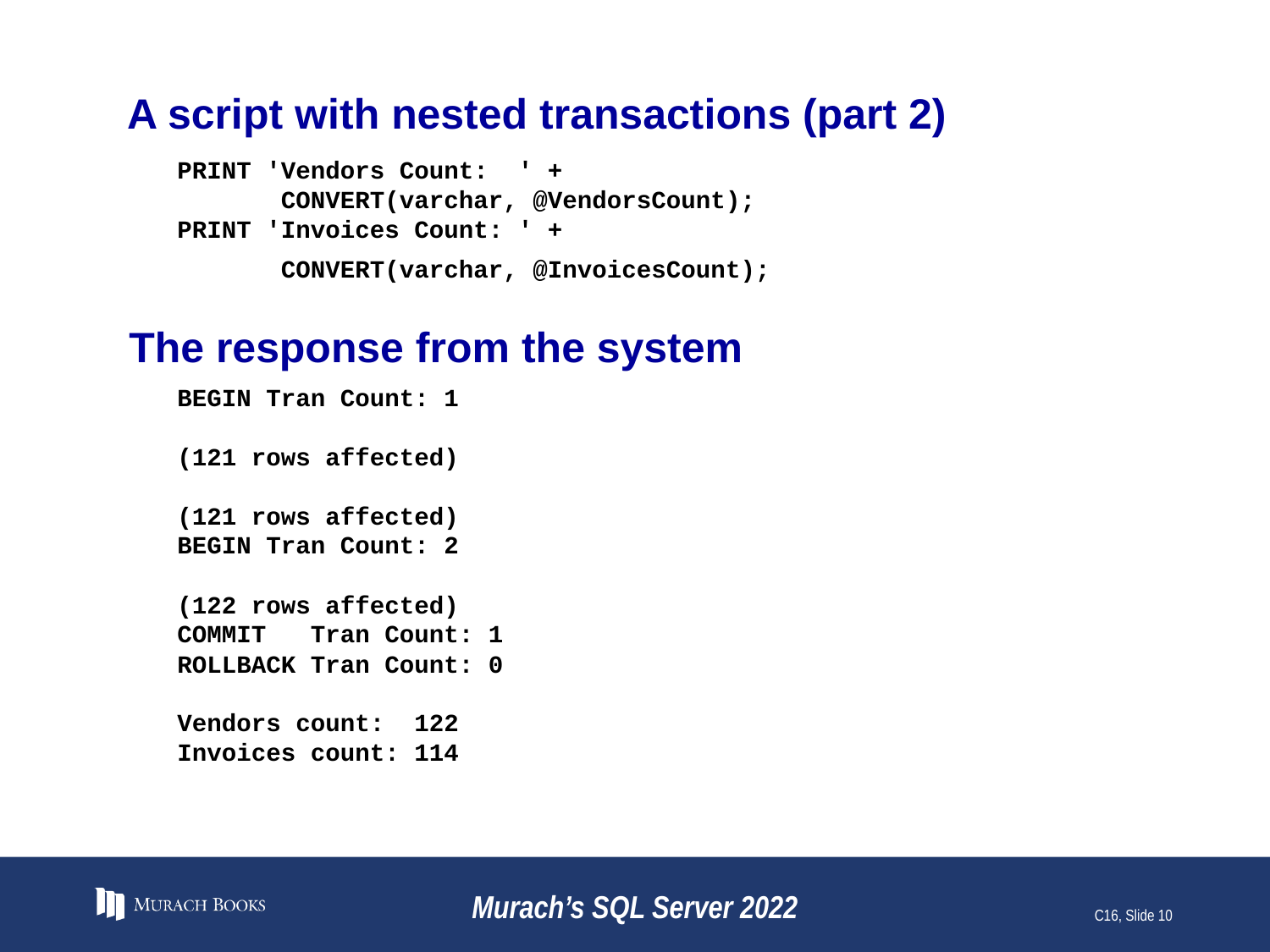

# A script with nested transactions (part 2)
PRINT 'Vendors Count:  ' +
       CONVERT(varchar, @VendorsCount);
PRINT 'Invoices Count: ' +
       CONVERT(varchar, @InvoicesCount);
The response from the system
BEGIN Tran Count: 1

(121 rows affected)

(121 rows affected)
BEGIN Tran Count: 2

(122 rows affected)
COMMIT   Tran Count: 1
ROLLBACK Tran Count: 0

Vendors count:  122
Invoices count: 114

Murach’s SQL Server 2022

C16, Slide 10